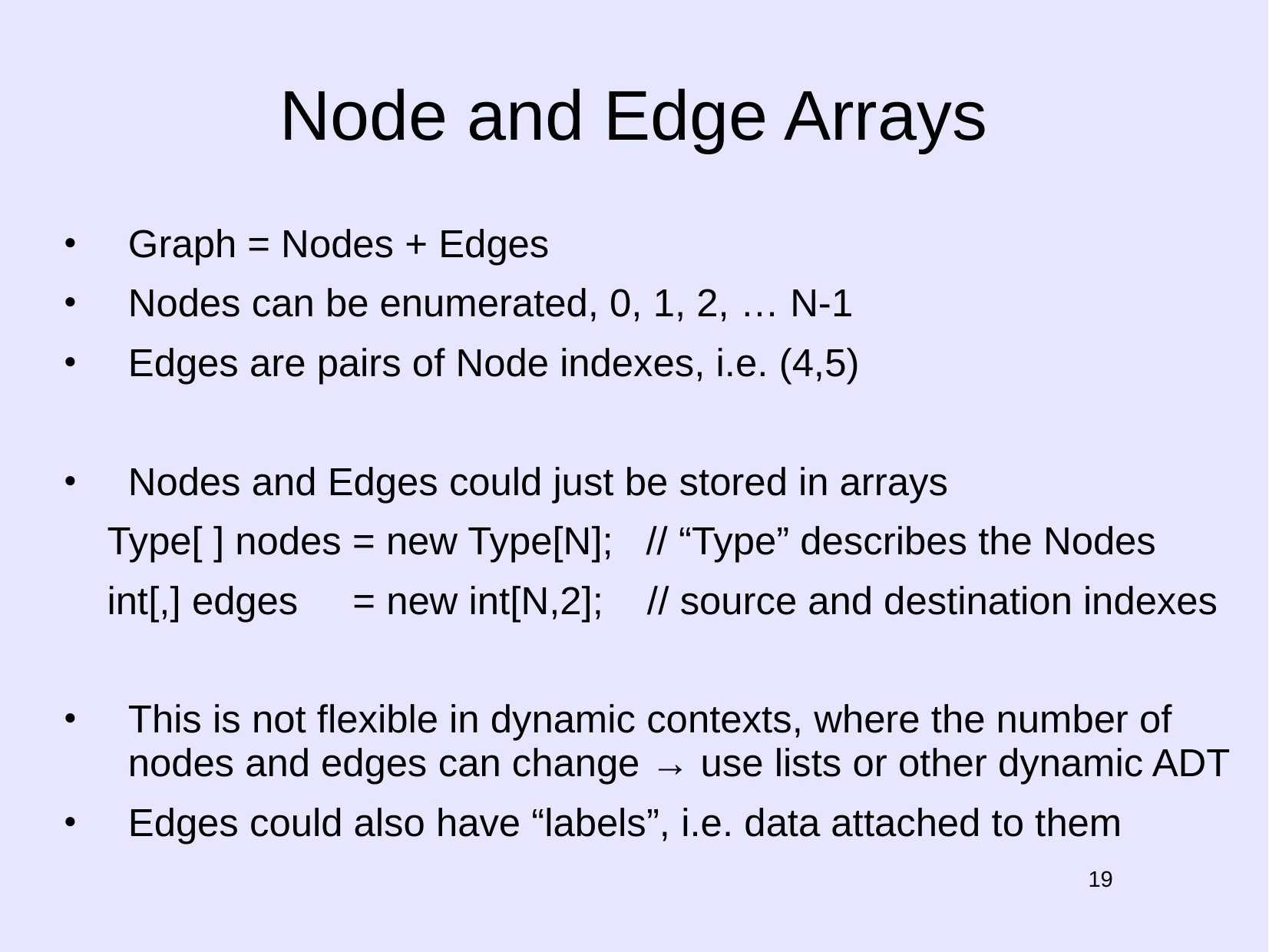

# Node and Edge Arrays
Graph = Nodes + Edges
Nodes can be enumerated, 0, 1, 2, … N-1
Edges are pairs of Node indexes, i.e. (4,5)

Nodes and Edges could just be stored in arrays
    Type[ ] nodes = new Type[N];   // “Type” describes the Nodes
    int[,] edges     = new int[N,2];    // source and destination indexes

This is not flexible in dynamic contexts, where the number of nodes and edges can change → use lists or other dynamic ADT
Edges could also have “labels”, i.e. data attached to them
19